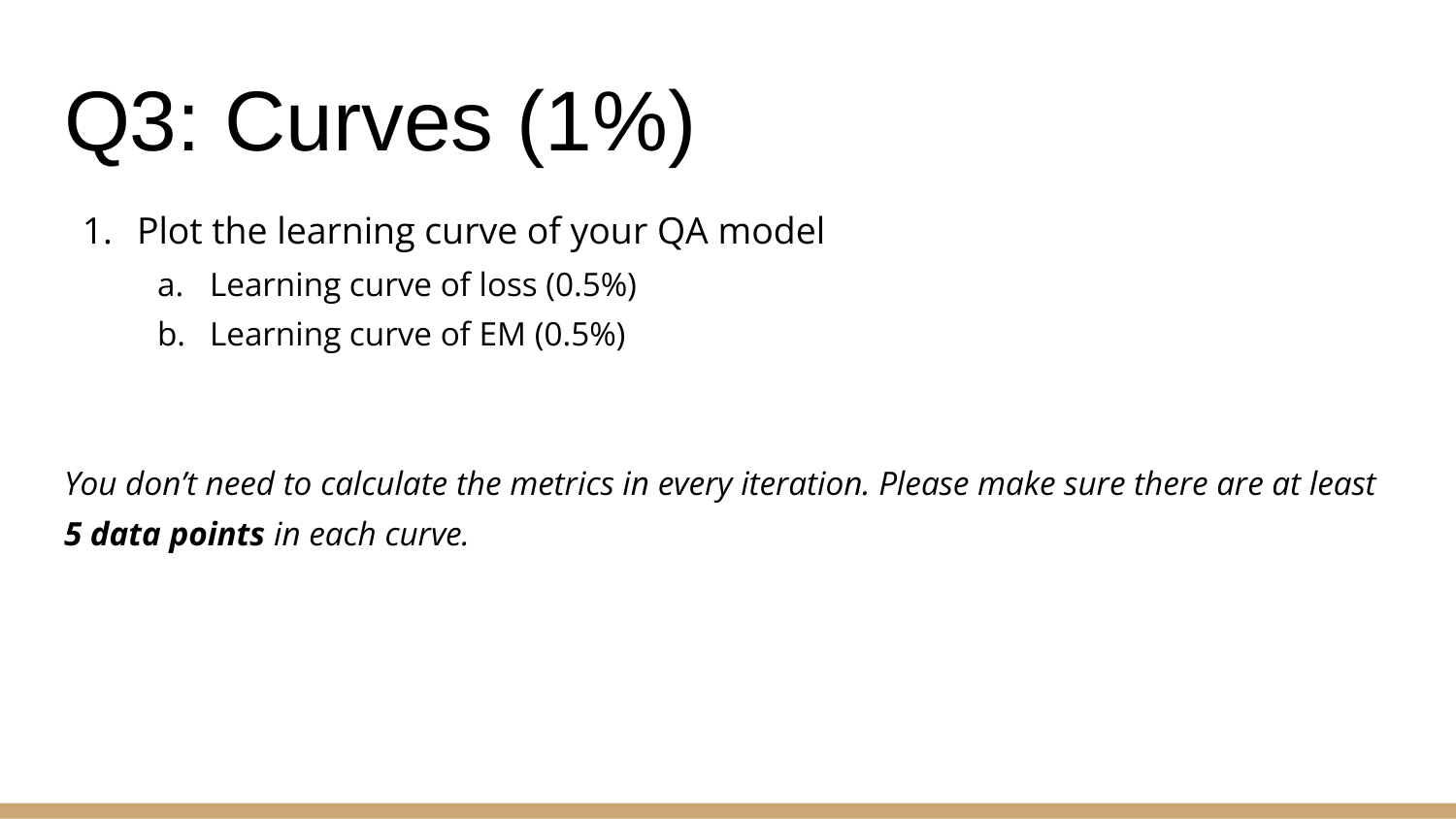

# Q3: Curves (1%)
Plot the learning curve of your QA model
Learning curve of loss (0.5%)
Learning curve of EM (0.5%)

You don’t need to calculate the metrics in every iteration. Please make sure there are at least 5 data points in each curve.